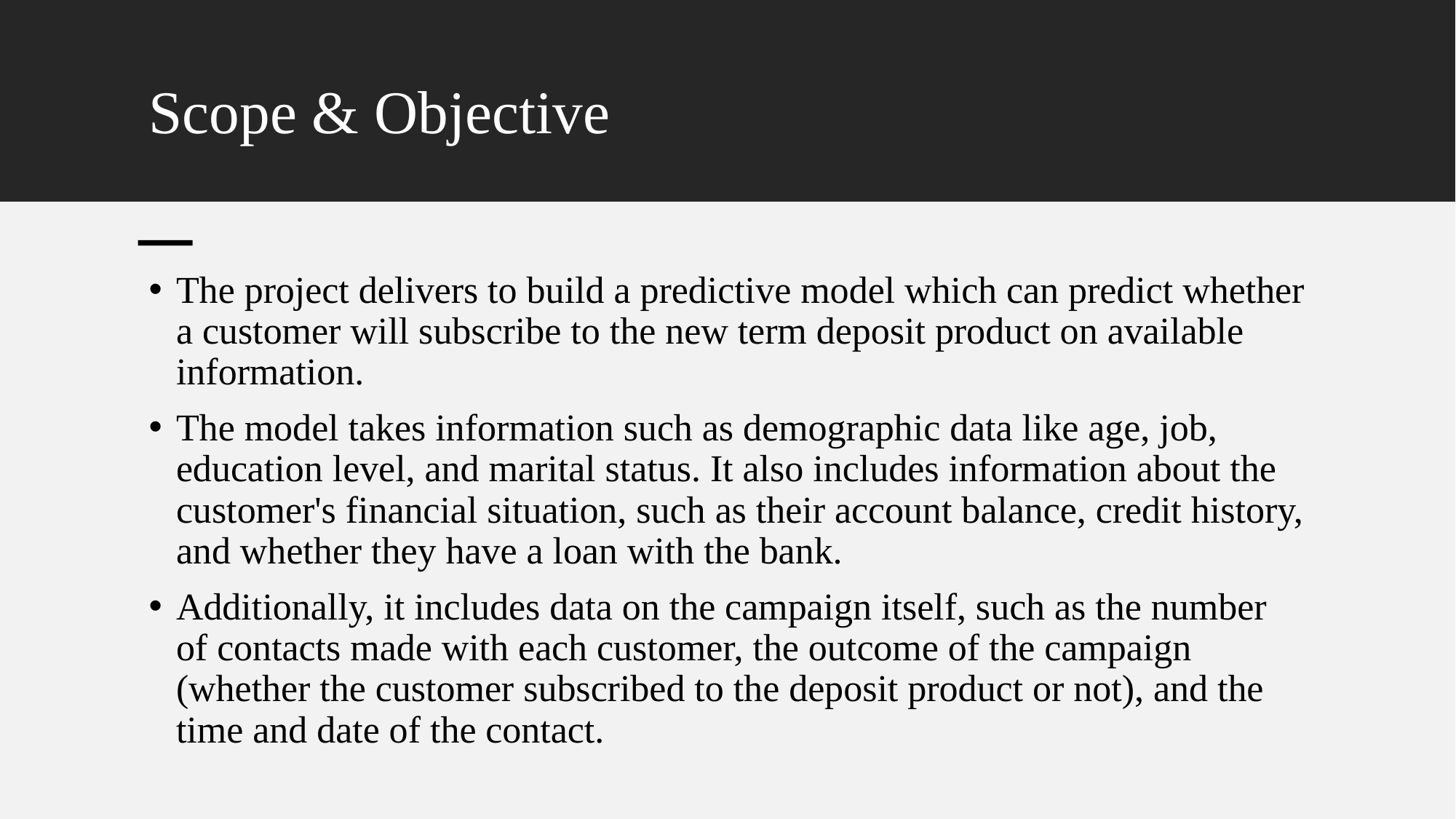

# Scope & Objective

The project delivers to build a predictive model which can predict whether a customer will subscribe to the new term deposit product on available information.
The model takes information such as demographic data like age, job, education level, and marital status. It also includes information about the customer's financial situation, such as their account balance, credit history, and whether they have a loan with the bank.
Additionally, it includes data on the campaign itself, such as the number of contacts made with each customer, the outcome of the campaign (whether the customer subscribed to the deposit product or not), and the time and date of the contact.